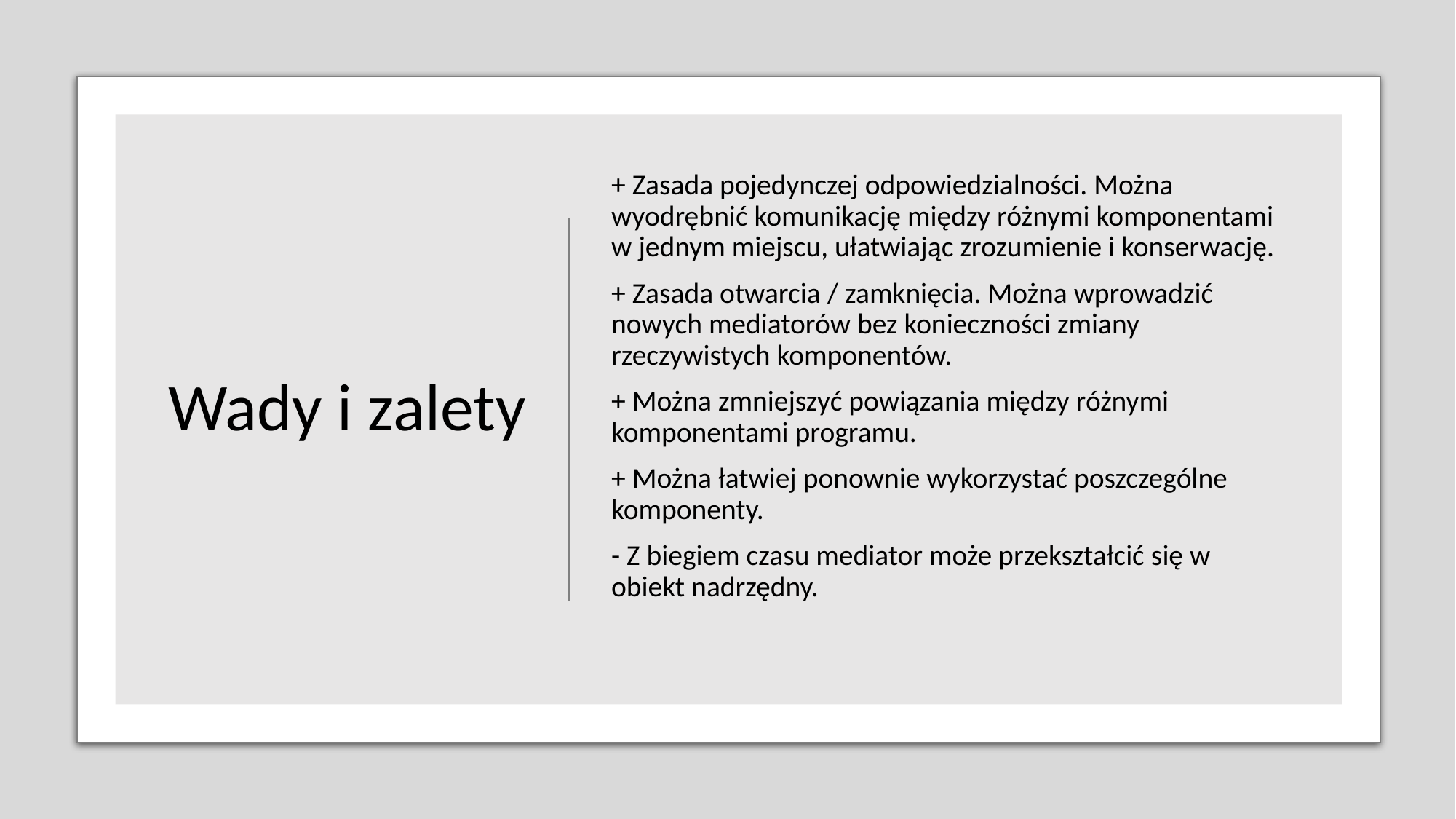

# Wady i zalety
+ Zasada pojedynczej odpowiedzialności. Można wyodrębnić komunikację między różnymi komponentami w jednym miejscu, ułatwiając zrozumienie i konserwację.
+ Zasada otwarcia / zamknięcia. Można wprowadzić nowych mediatorów bez konieczności zmiany rzeczywistych komponentów.
+ Można zmniejszyć powiązania między różnymi komponentami programu.
+ Można łatwiej ponownie wykorzystać poszczególne komponenty.
- Z biegiem czasu mediator może przekształcić się w obiekt nadrzędny.